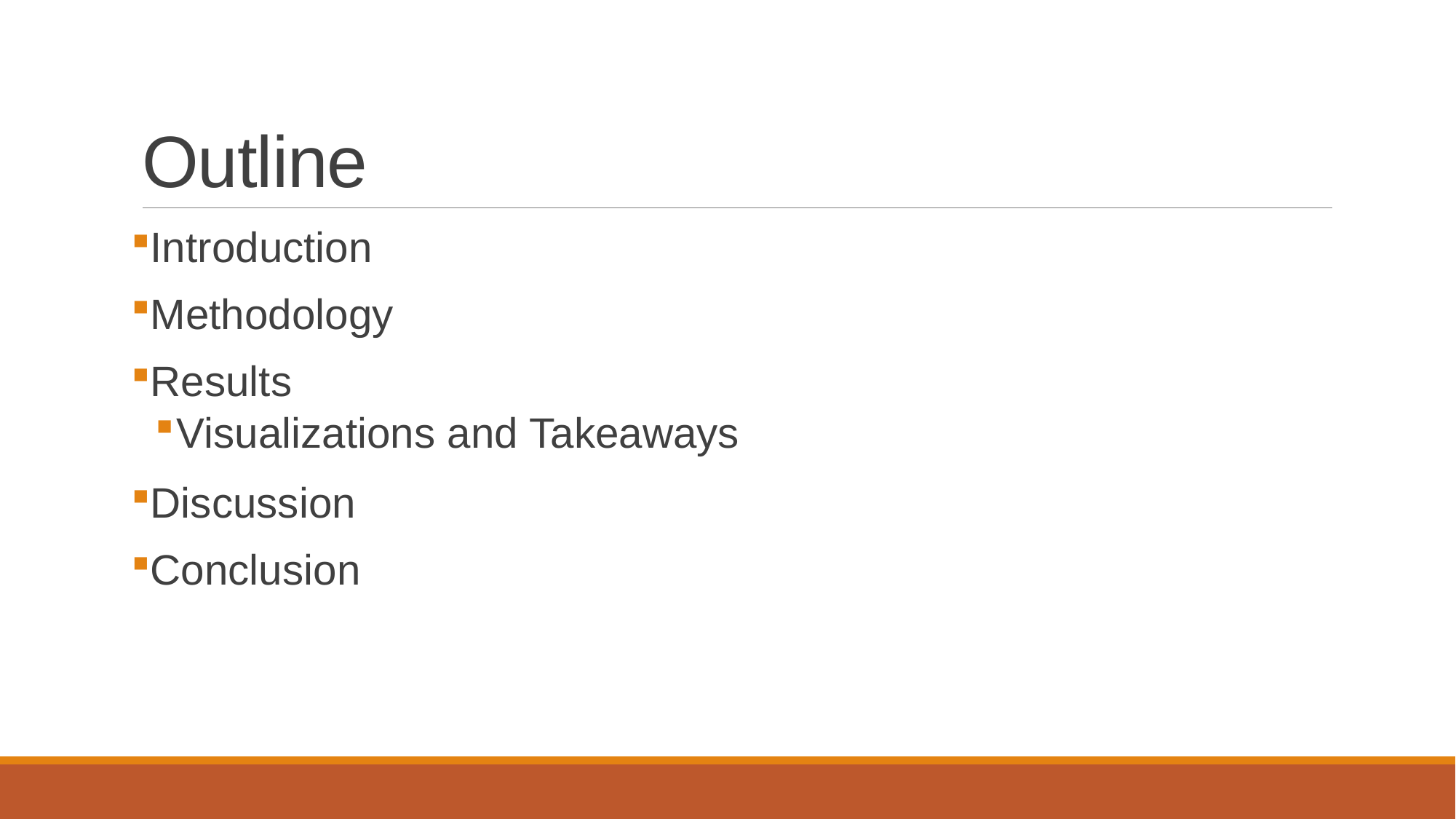

# Outline
Introduction
Methodology
Results
Visualizations and Takeaways
Discussion
Conclusion